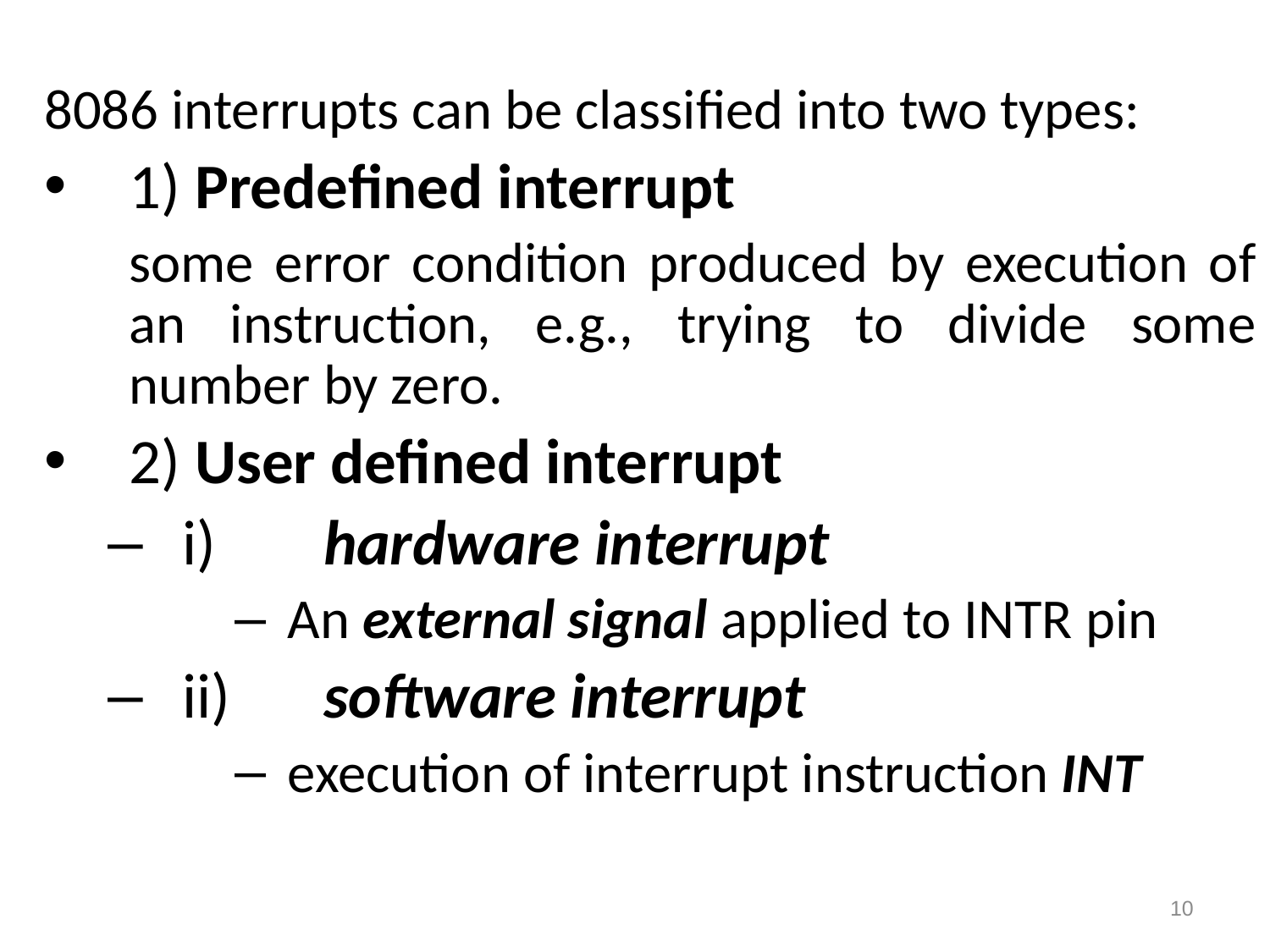

#
8086 interrupts can be classified into two types:
1) Predefined interrupt
	some error condition produced by execution of an instruction, e.g., trying to divide some number by zero.
2) User defined interrupt
i)	 hardware interrupt
An external signal applied to INTR pin
ii)	 software interrupt
execution of interrupt instruction INT
10